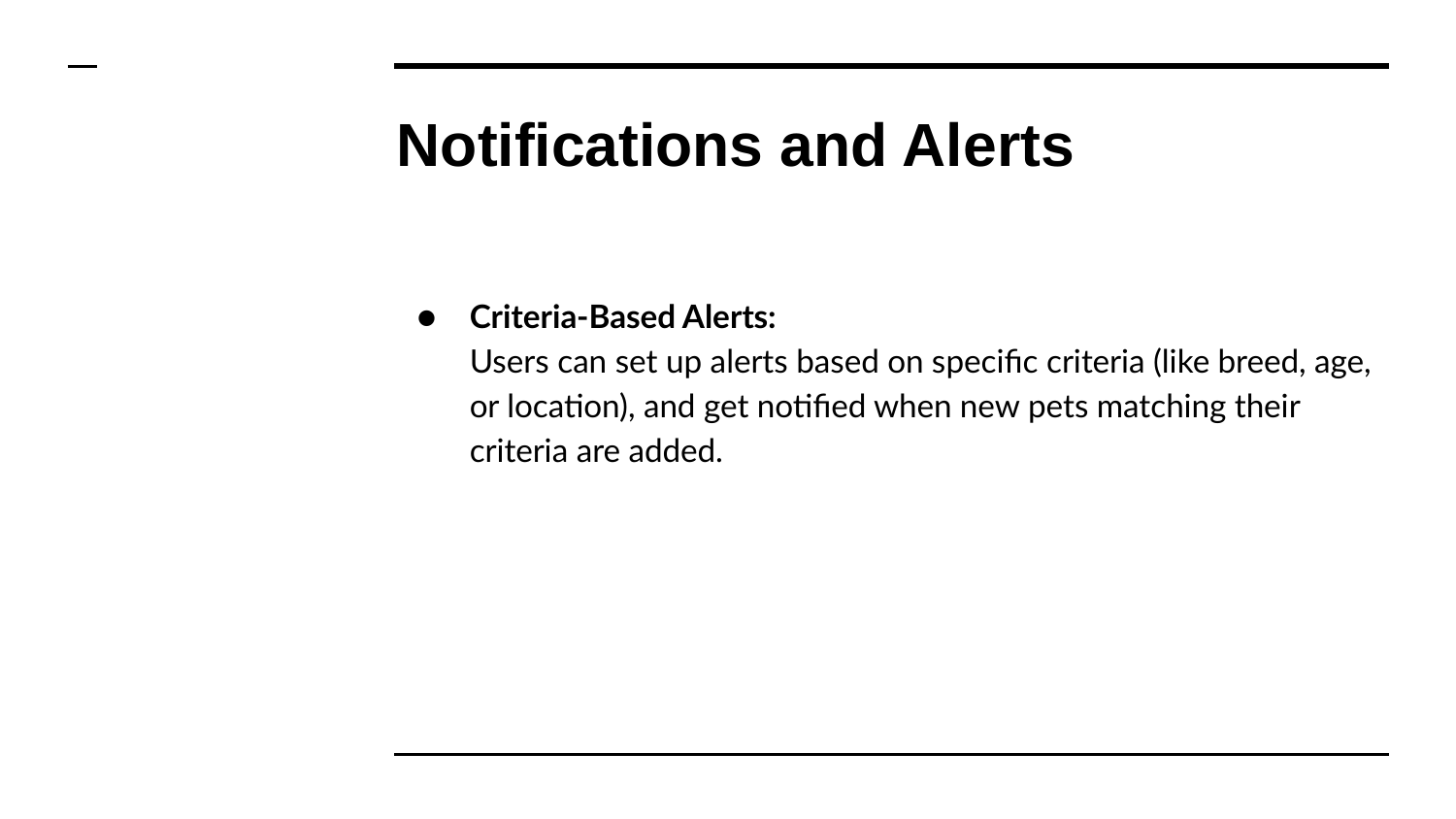

# Notifications and Alerts

Criteria-Based Alerts:
Users can set up alerts based on specific criteria (like breed, age, or location), and get notified when new pets matching their criteria are added.